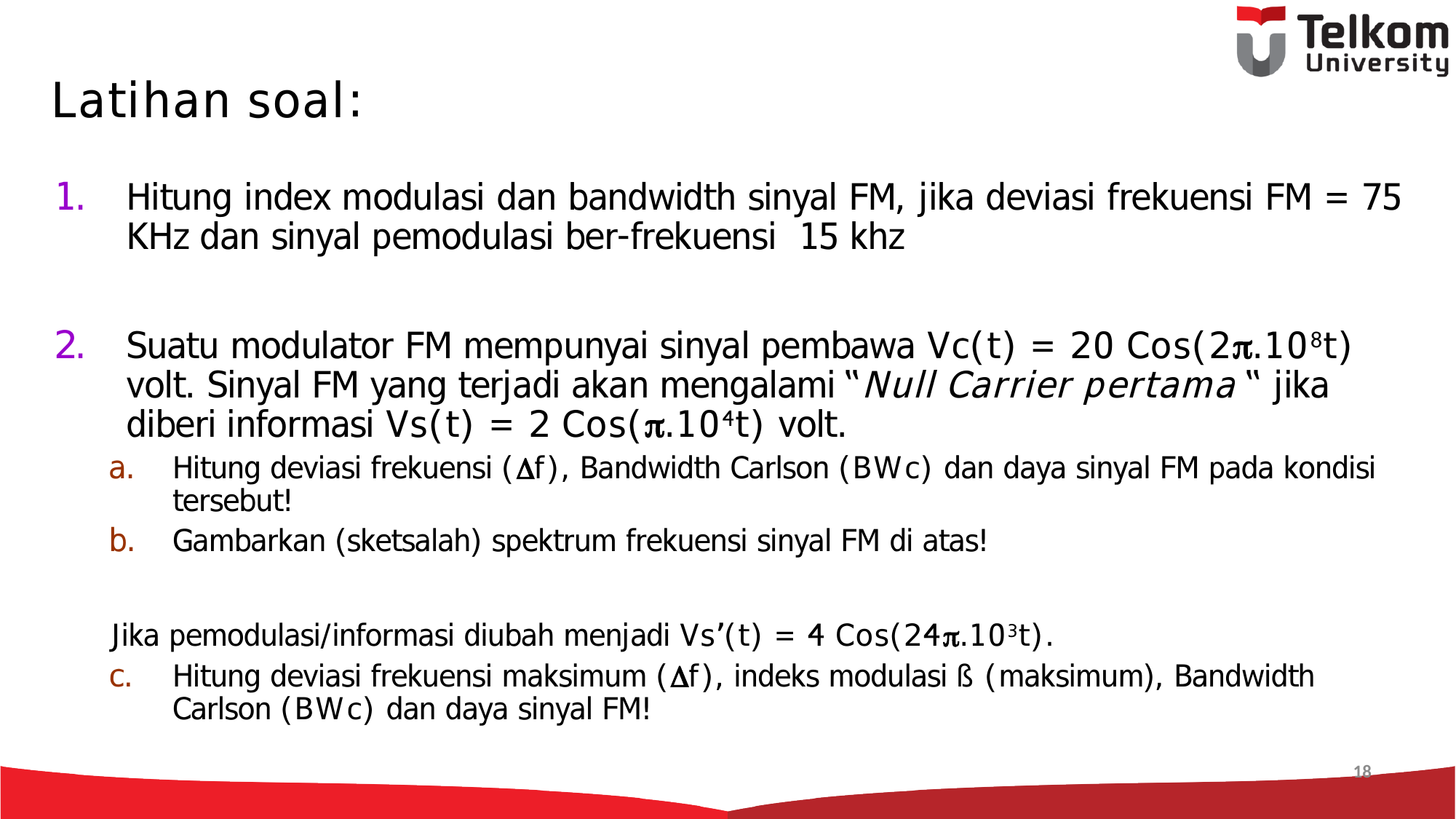

# Latihan soal:
Hitung index modulasi dan bandwidth sinyal FM, jika deviasi frekuensi FM = 75 KHz dan sinyal pemodulasi ber-frekuensi  15 khz

Suatu modulator FM mempunyai sinyal pembawa Vc(t) = 20 Cos(2π.108t) volt. Sinyal FM yang terjadi akan mengalami “Null Carrier pertama “ jika diberi informasi Vs(t) = 2 Cos(π.104t) volt.
Hitung deviasi frekuensi (Δf), Bandwidth Carlson (BWc) dan daya sinyal FM pada kondisi tersebut!
Gambarkan (sketsalah) spektrum frekuensi sinyal FM di atas!

Jika pemodulasi/informasi diubah menjadi Vs’(t) = 4 Cos(24π.103t).
Hitung deviasi frekuensi maksimum (Δf), indeks modulasi ß (maksimum), Bandwidth Carlson (BWc) dan daya sinyal FM!
18